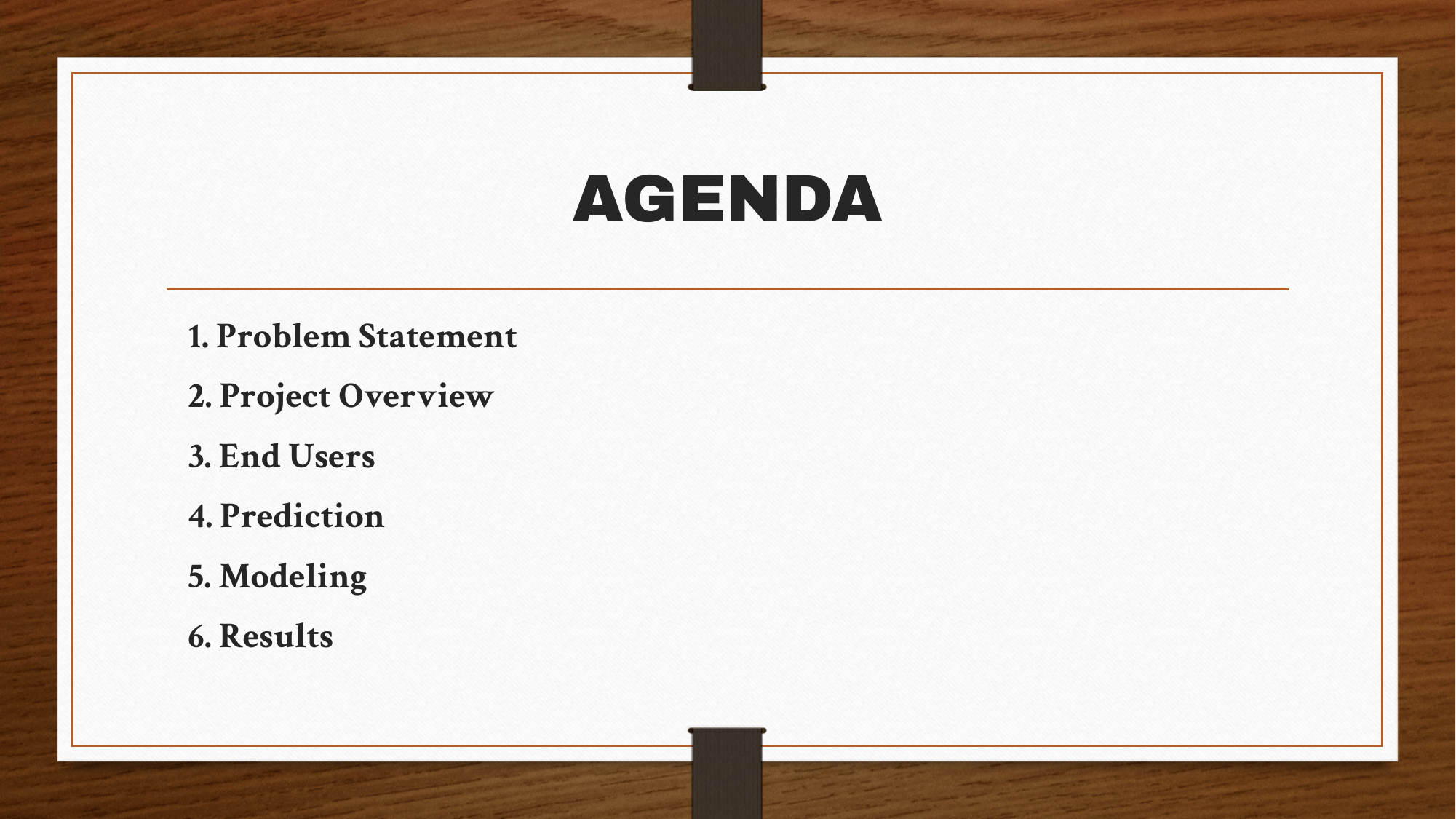

# AGENDA
   1. Problem Statement
   2. Project Overview
   3. End Users
   4. Prediction
   5. Modeling
   6. Results